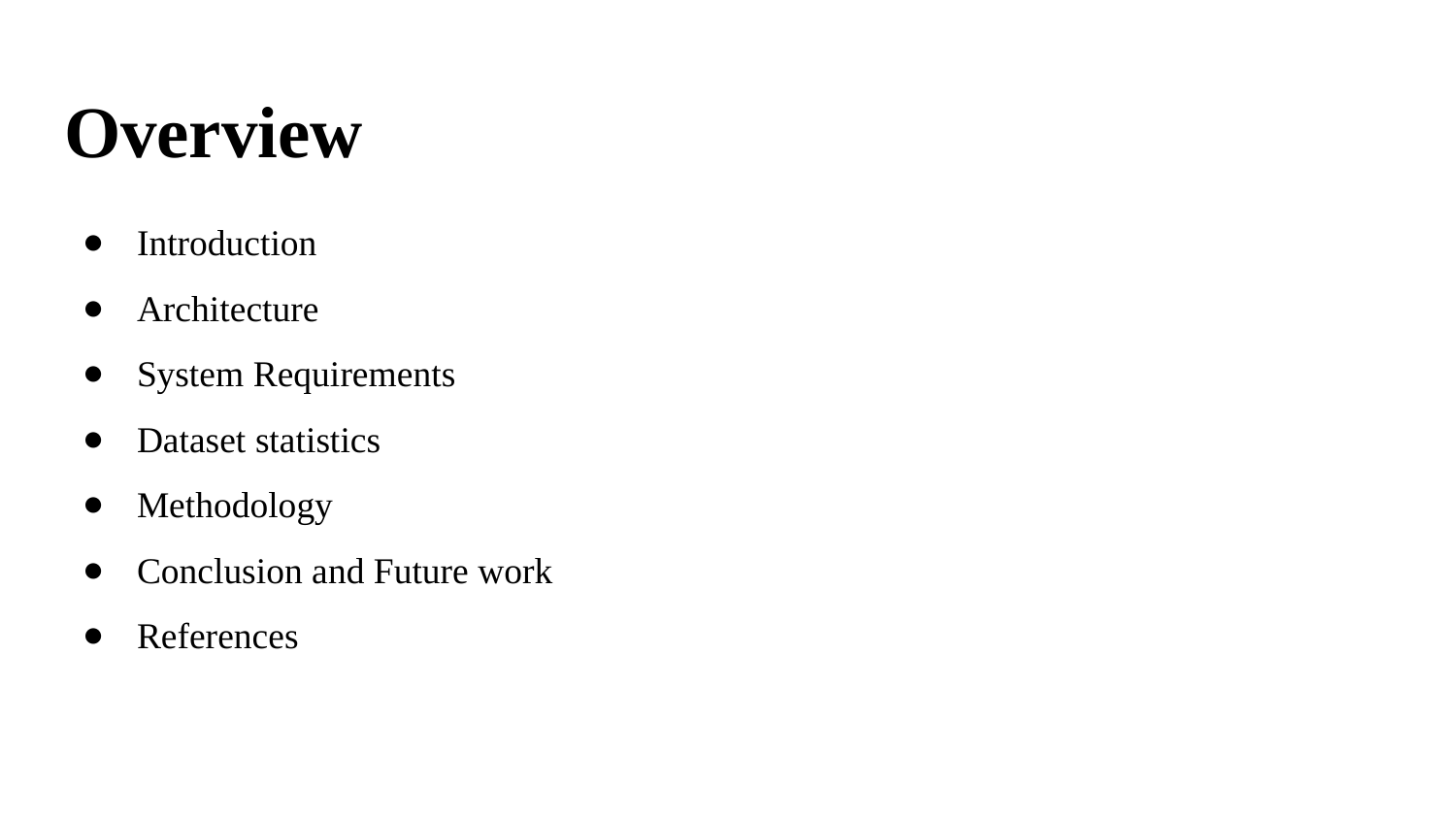

# Overview
Introduction
Architecture
System Requirements
Dataset statistics
Methodology
Conclusion and Future work
References